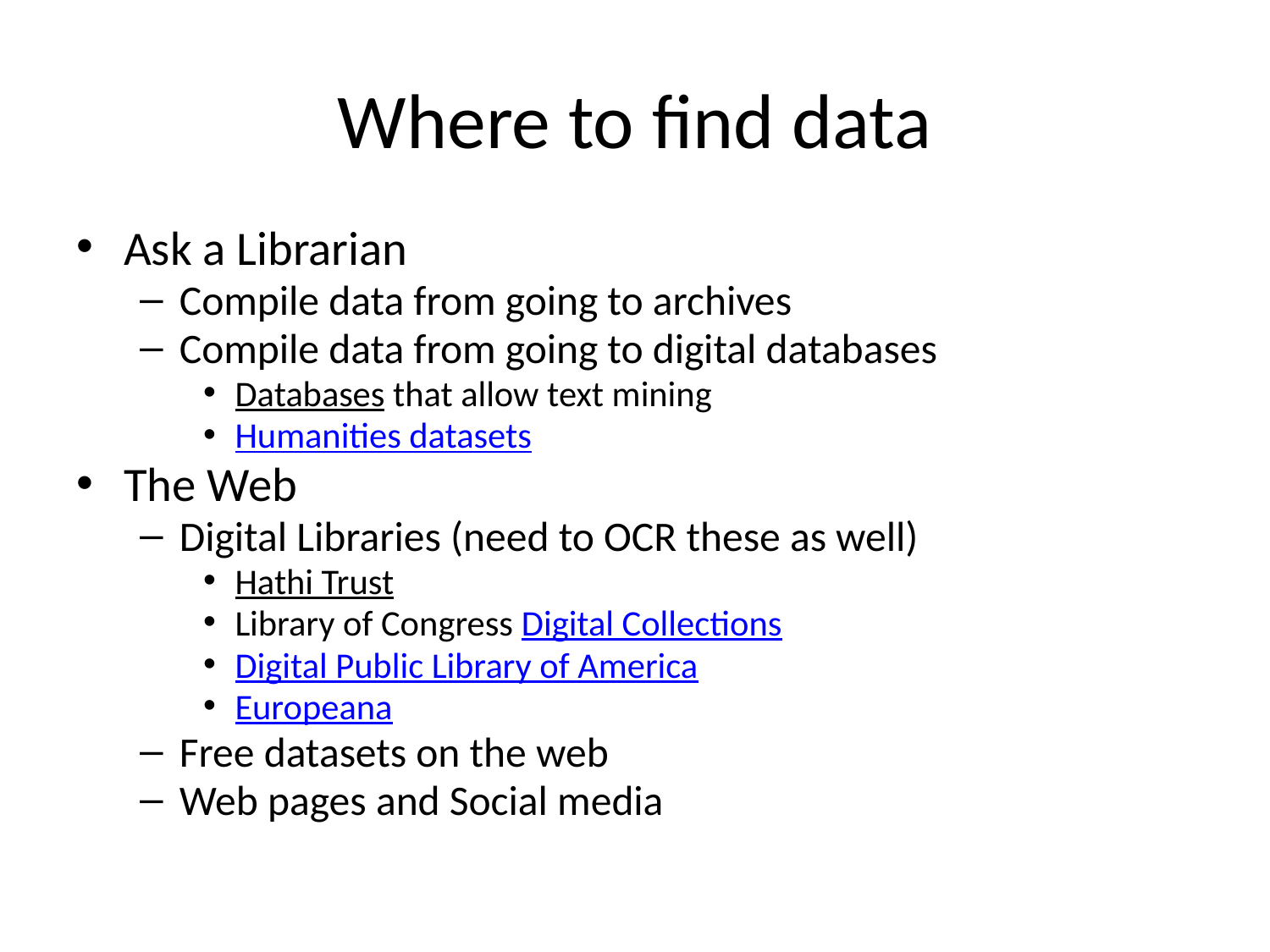

# Where to find data
Ask a Librarian
Compile data from going to archives
Compile data from going to digital databases
Databases that allow text mining
Humanities datasets
The Web
Digital Libraries (need to OCR these as well)
Hathi Trust
Library of Congress Digital Collections
Digital Public Library of America
Europeana
Free datasets on the web
Web pages and Social media